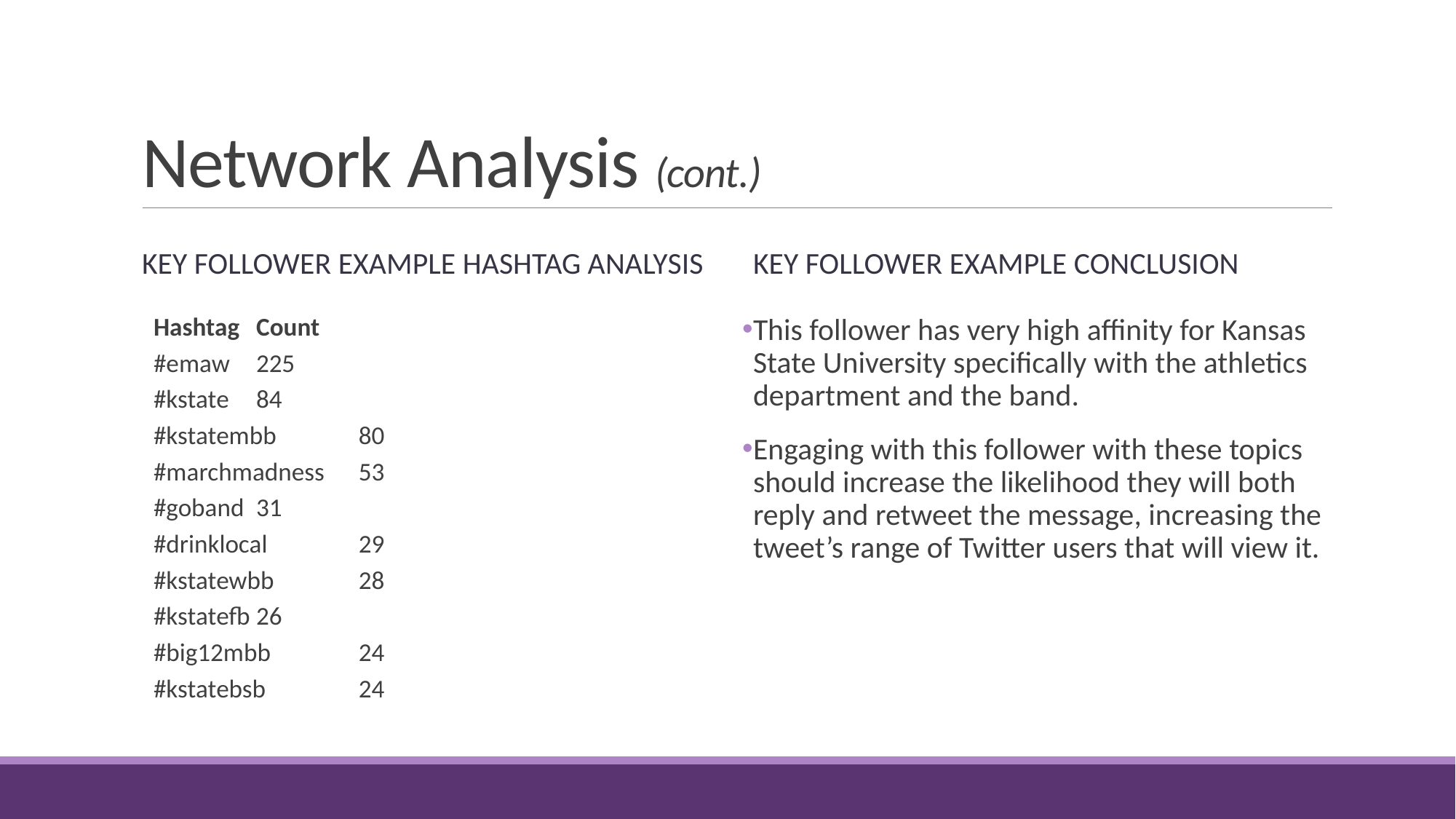

# Network Analysis (cont.)
Key Follower example hashtag analysis
Key follower example conclusion
Hashtag		Count
#emaw			225
#kstate			84
#kstatembb		80
#marchmadness		53
#goband		31
#drinklocal		29
#kstatewbb		28
#kstatefb		26
#big12mbb		24
#kstatebsb		24

This follower has very high affinity for Kansas State University specifically with the athletics department and the band.
Engaging with this follower with these topics should increase the likelihood they will both reply and retweet the message, increasing the tweet’s range of Twitter users that will view it.